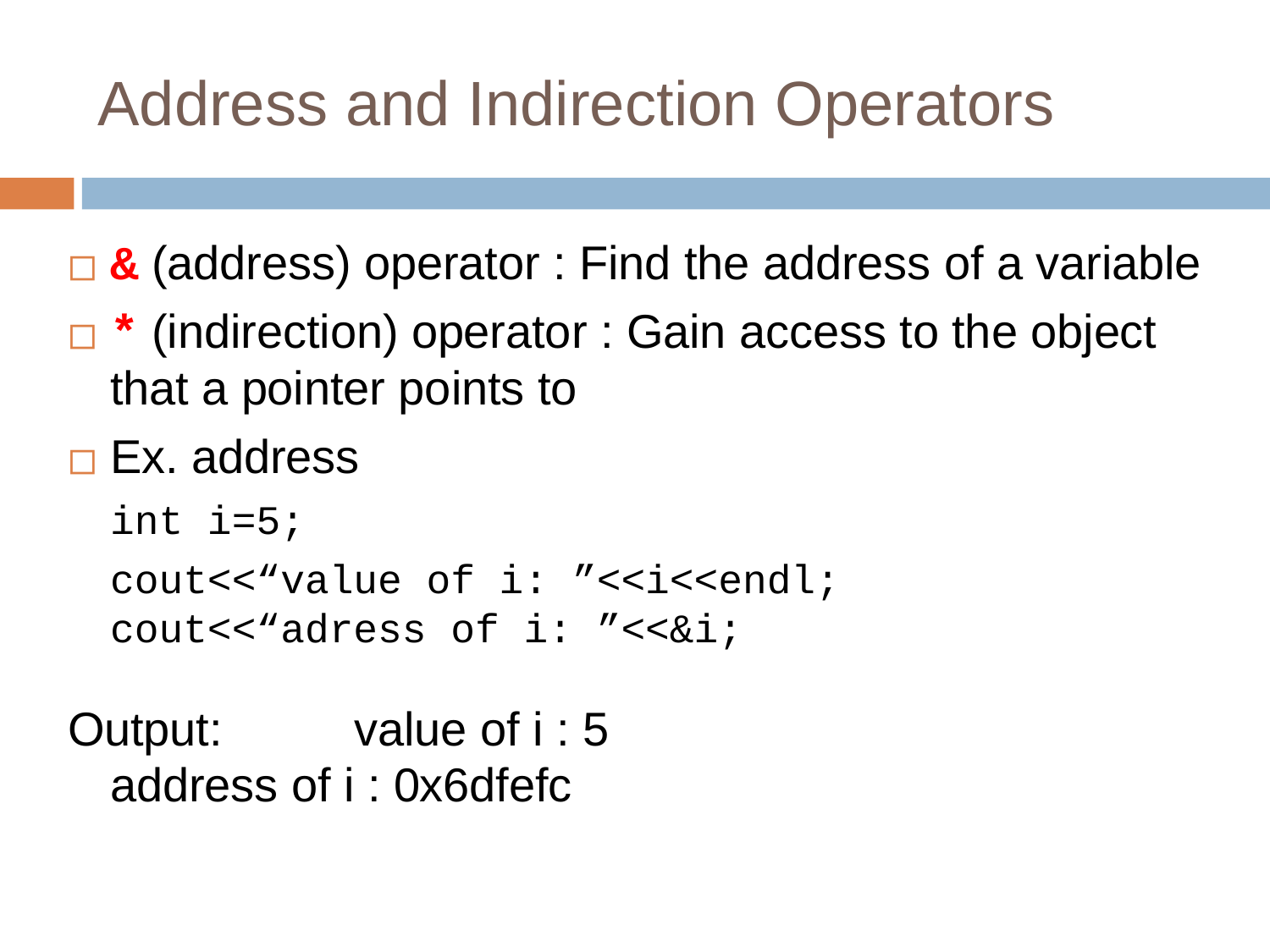

# Address and Indirection Operators
& (address) operator : Find the address of a variable
* (indirection) operator : Gain access to the object that a pointer points to
Ex. address
	int i=5;
	cout<<“value of i: ”<<i<<endl;
	cout<<“adress of i: ”<<&i;

Output:      	value of i : 5
			address of i : 0x6dfefc